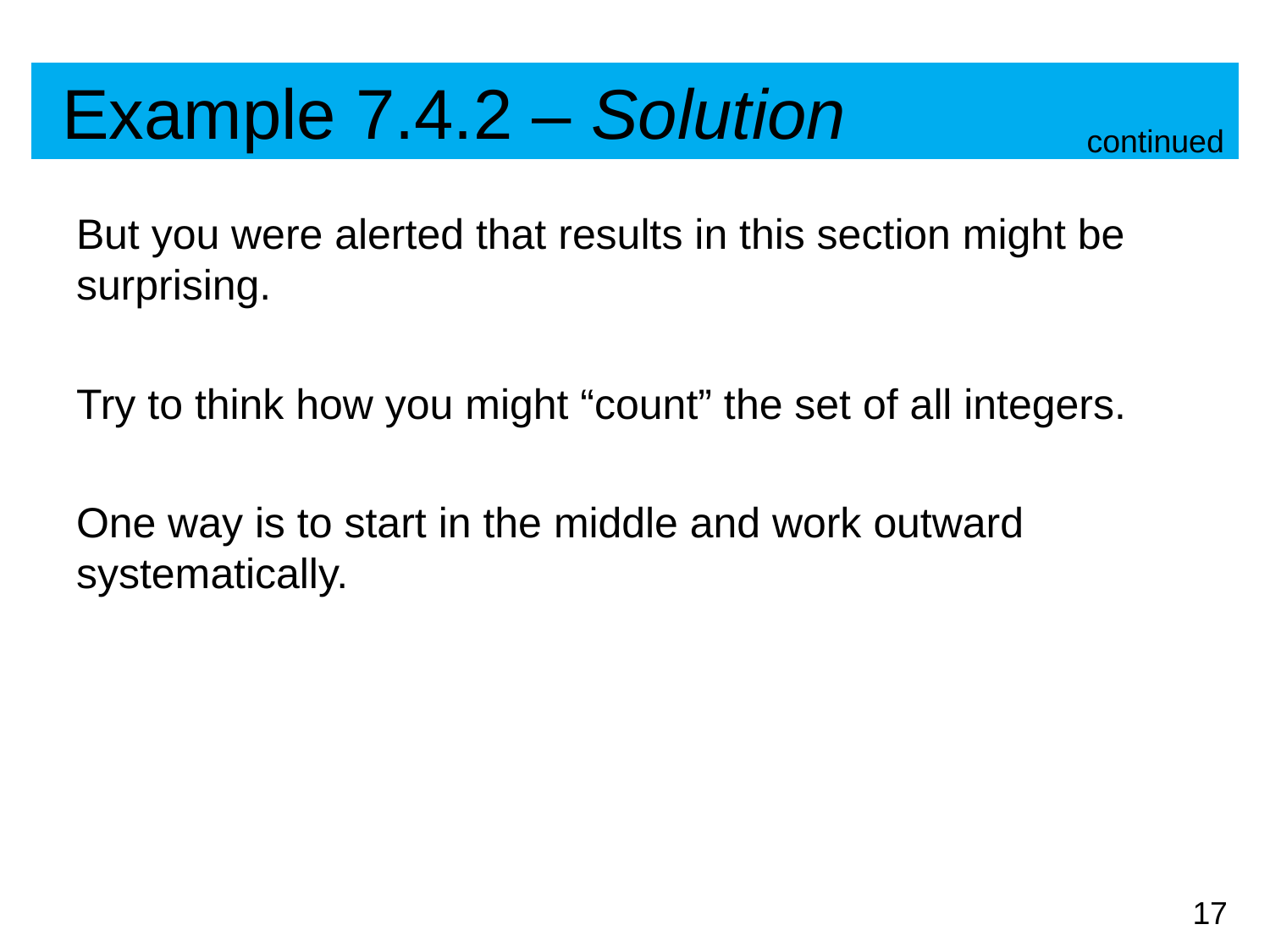

# Example 7.4.2 – Solution
continued
But you were alerted that results in this section might be surprising.

Try to think how you might “count” the set of all integers.

One way is to start in the middle and work outward systematically.